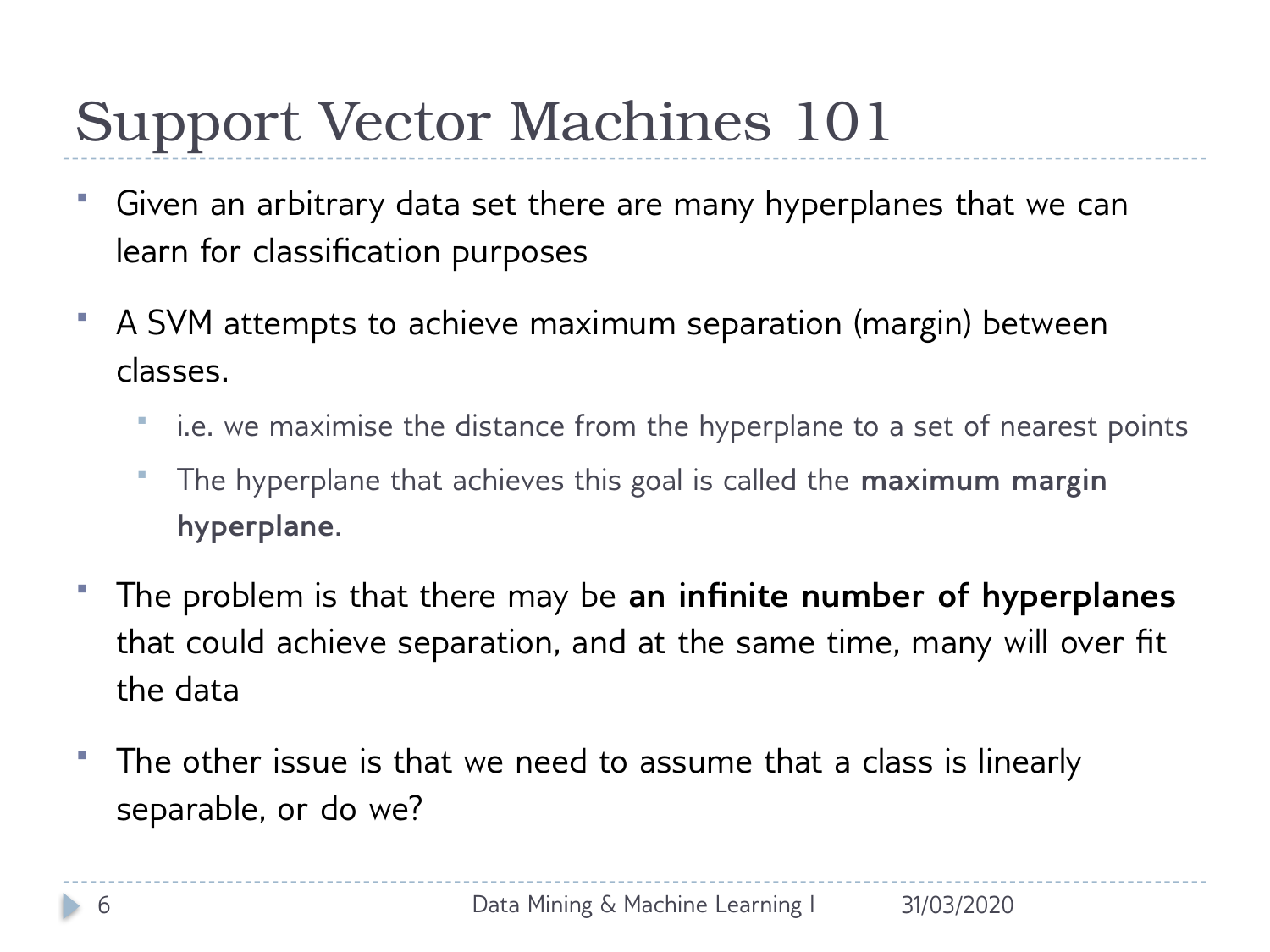

# Support Vector Machines 101
Given an arbitrary data set there are many hyperplanes that we can learn for classification purposes
A SVM attempts to achieve maximum separation (margin) between classes.
i.e. we maximise the distance from the hyperplane to a set of nearest points
The hyperplane that achieves this goal is called the maximum margin hyperplane.
The problem is that there may be an infinite number of hyperplanes that could achieve separation, and at the same time, many will over fit the data
The other issue is that we need to assume that a class is linearly separable, or do we?
Data Mining & Machine Learning I
6
31/03/2020